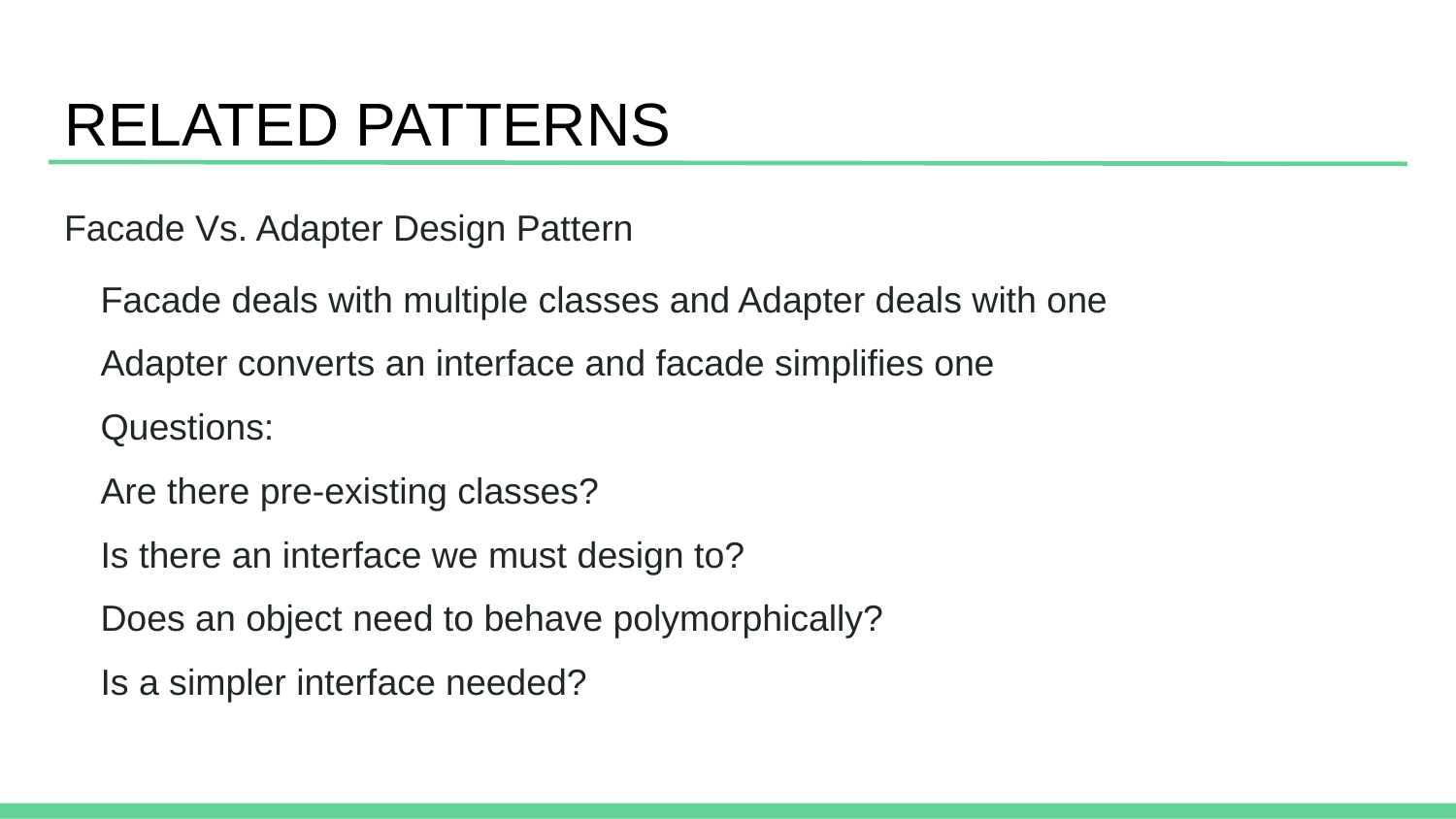

# RELATED PATTERNS

Facade Vs. Adapter Design Pattern
Facade deals with multiple classes and Adapter deals with one
Adapter converts an interface and facade simplifies one
Questions:
Are there pre-existing classes?
Is there an interface we must design to?
Does an object need to behave polymorphically?
Is a simpler interface needed?